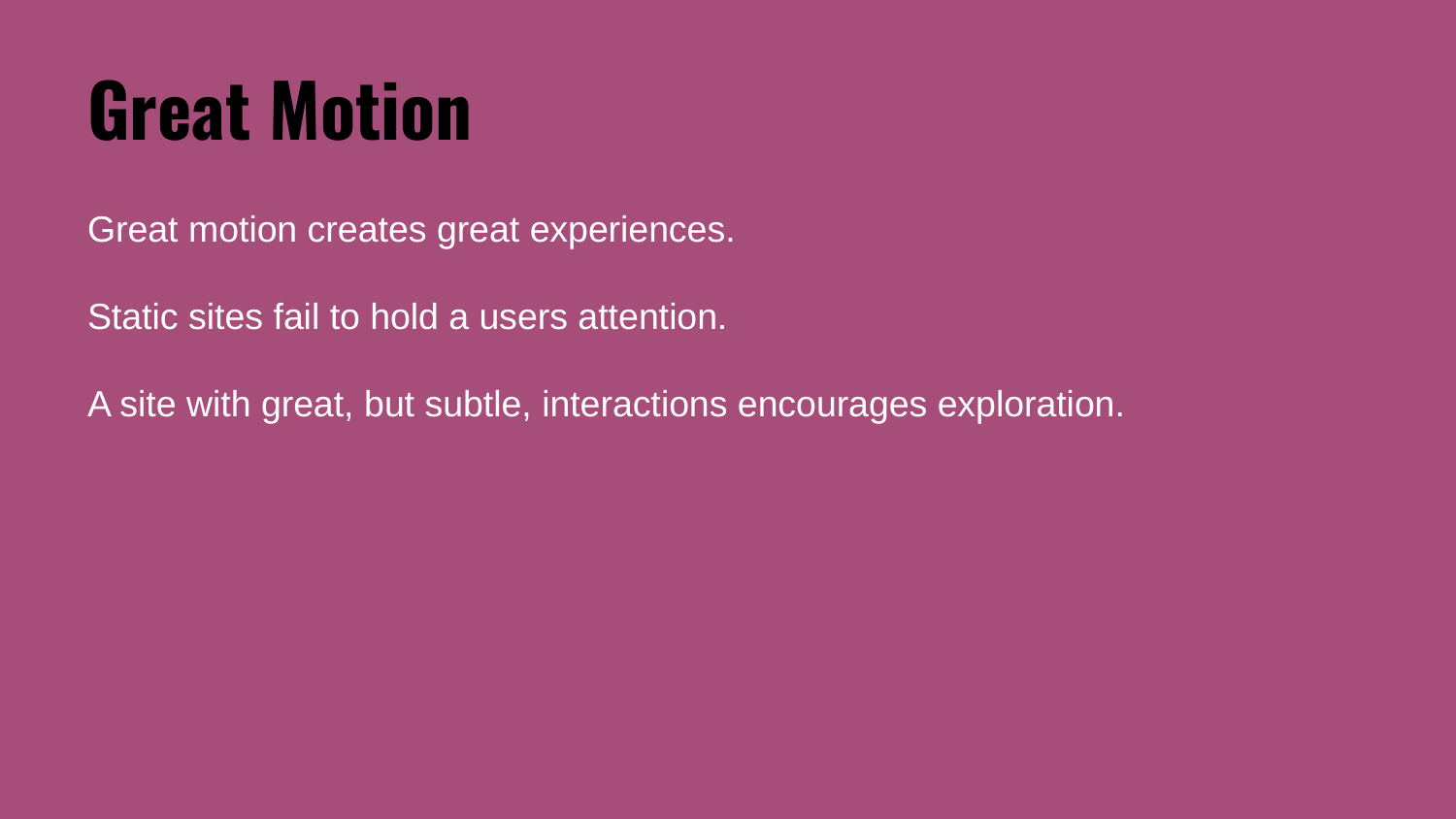

# Great Motion
Great motion creates great experiences.

Static sites fail to hold a users attention.

A site with great, but subtle, interactions encourages exploration.